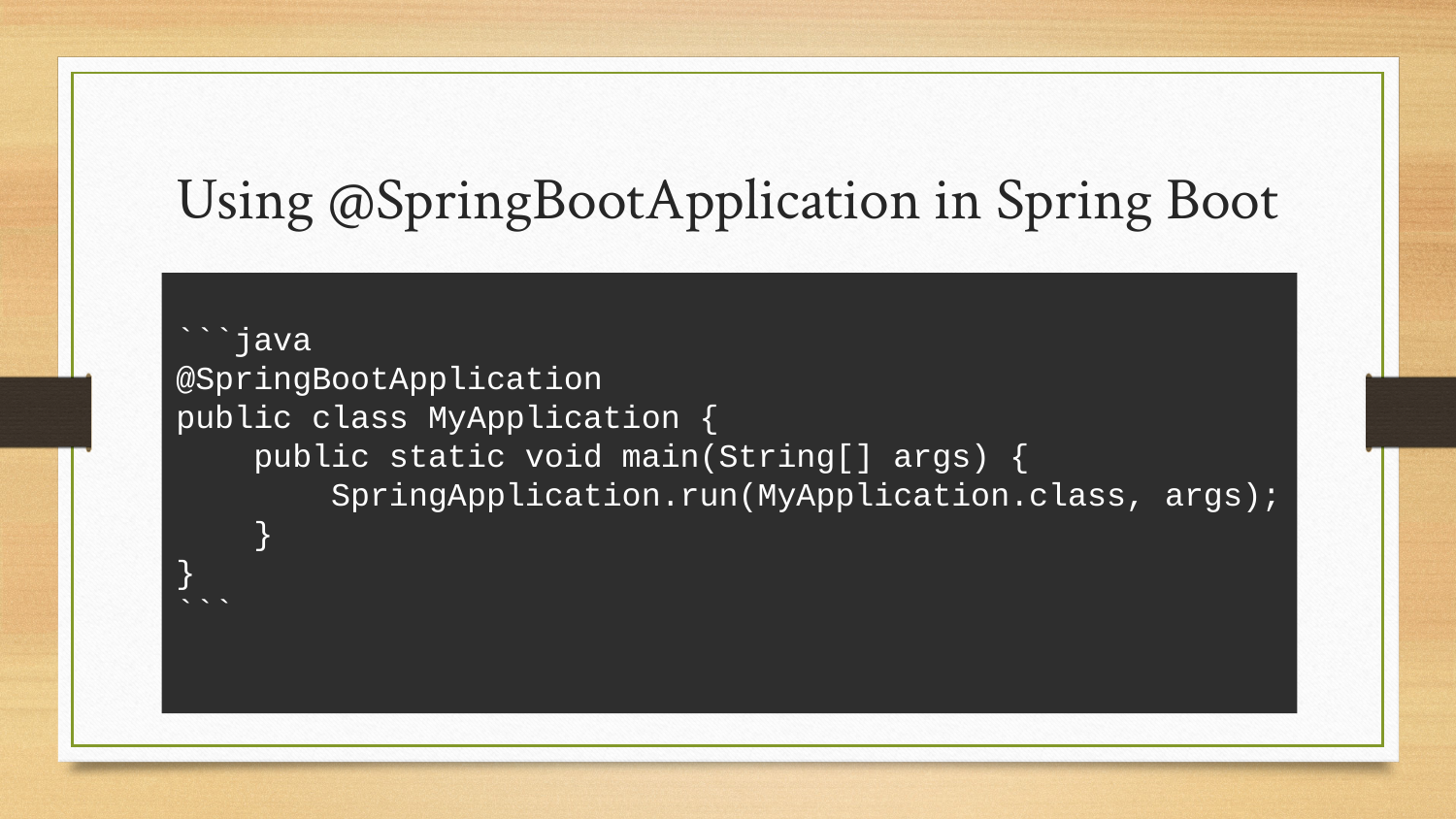

# Using @SpringBootApplication in Spring Boot

```java
@SpringBootApplication
public class MyApplication {
    public static void main(String[] args) {
        SpringApplication.run(MyApplication.class, args);
    }
}
```